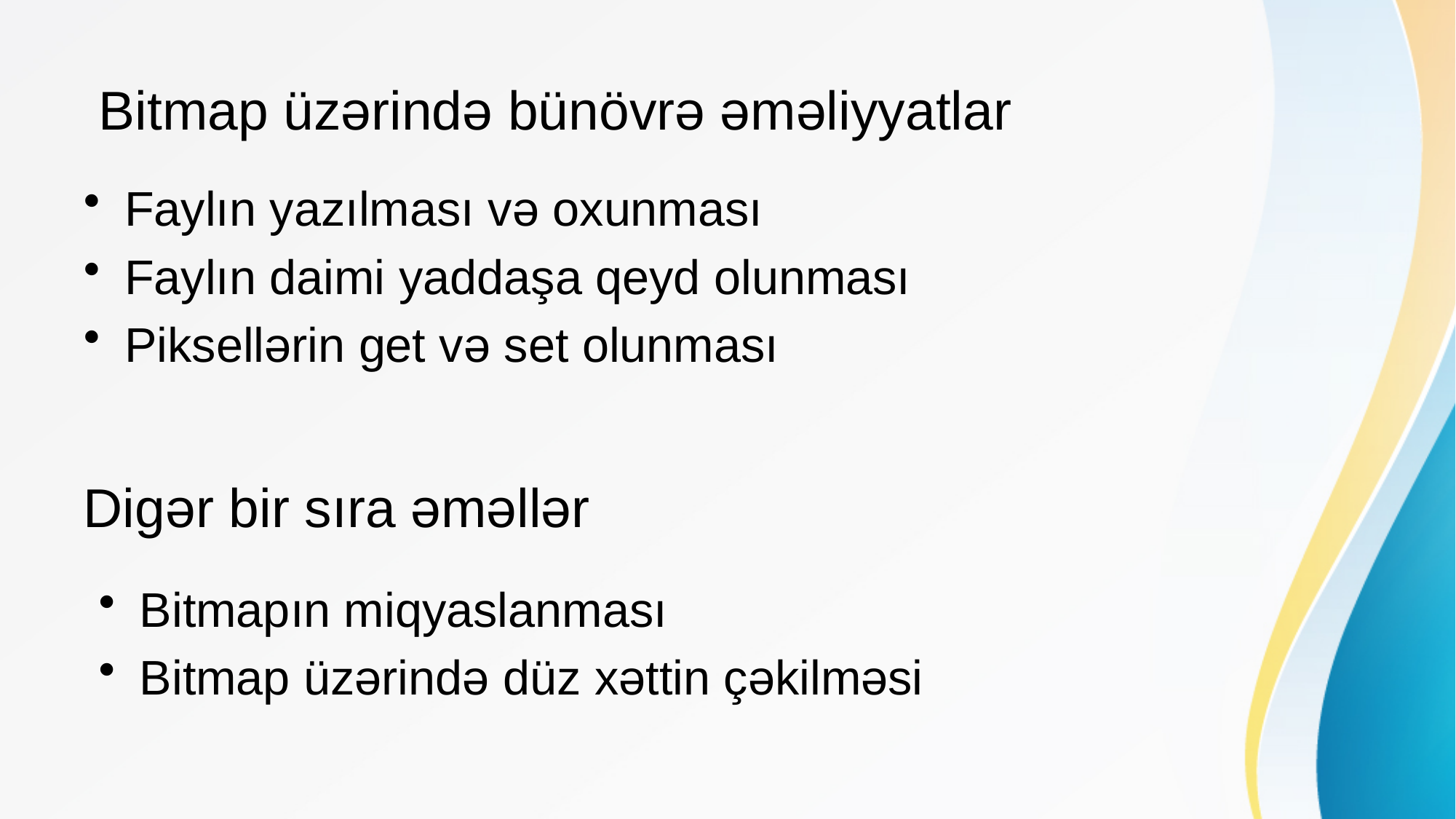

Bitmap üzərində bünövrə əməliyyatlar
Faylın yazılması və oxunması
Faylın daimi yaddaşa qeyd olunması
Piksellərin get və set olunması

# Digər bir sıra əməllər
Bitmapın miqyaslanması
Bitmap üzərində düz xəttin çəkilməsi